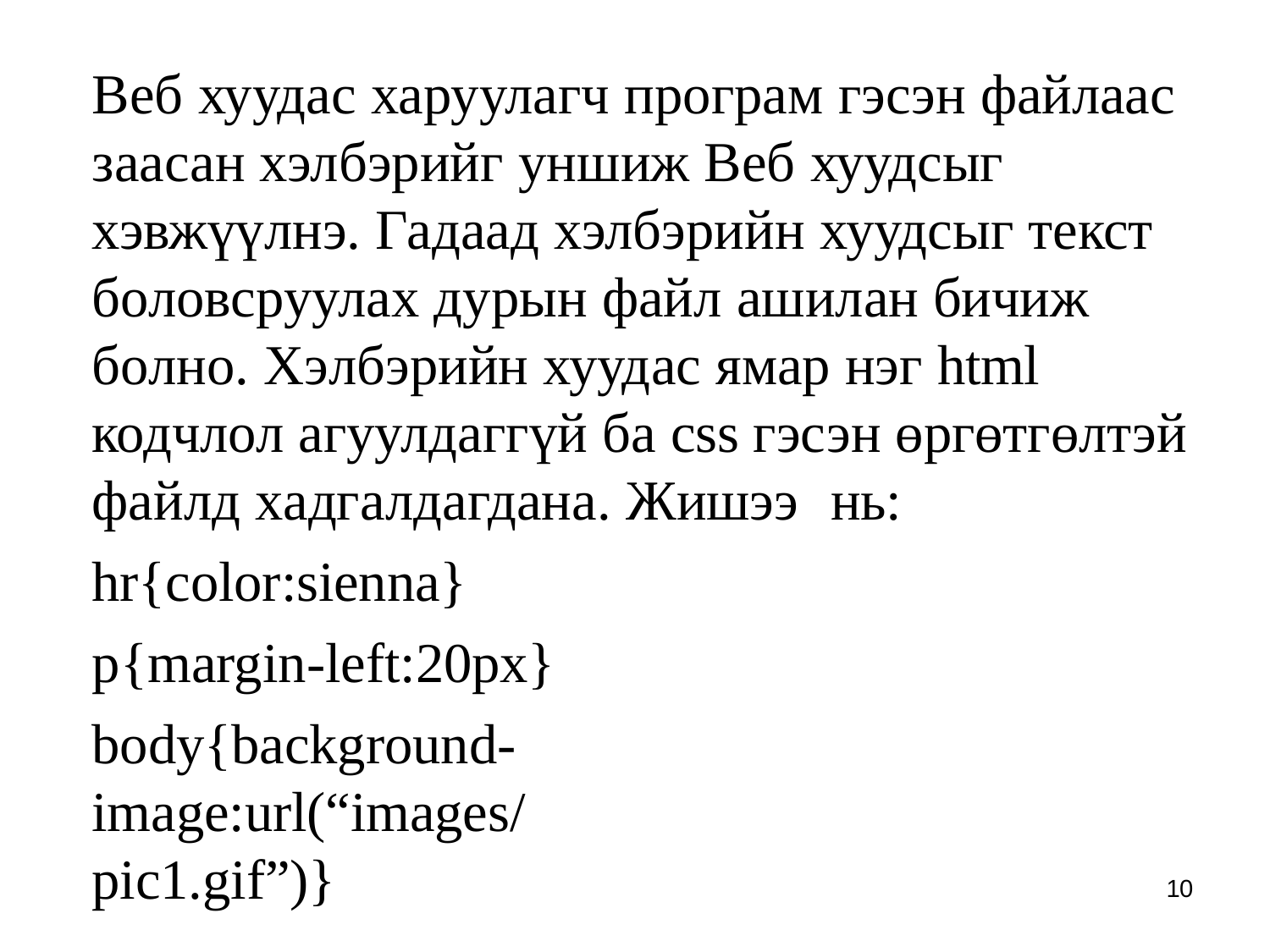

Веб хуудас харуулагч програм гэсэн файлаас заасан хэлбэрийг уншиж Веб хуудсыг хэвжүүлнэ. Гадаад хэлбэрийн хуудсыг текст боловсруулах дурын файл ашилан бичиж болно. Хэлбэрийн хуудас ямар нэг html кодчлол агуулдаггүй ба css гэсэн өргөтгөлтэй файлд хадгалдагдана. Жишээ	нь:
hr{color:sienna} p{margin-left:20px}
body{background-image:url(“images/pic1.gif”)}
10